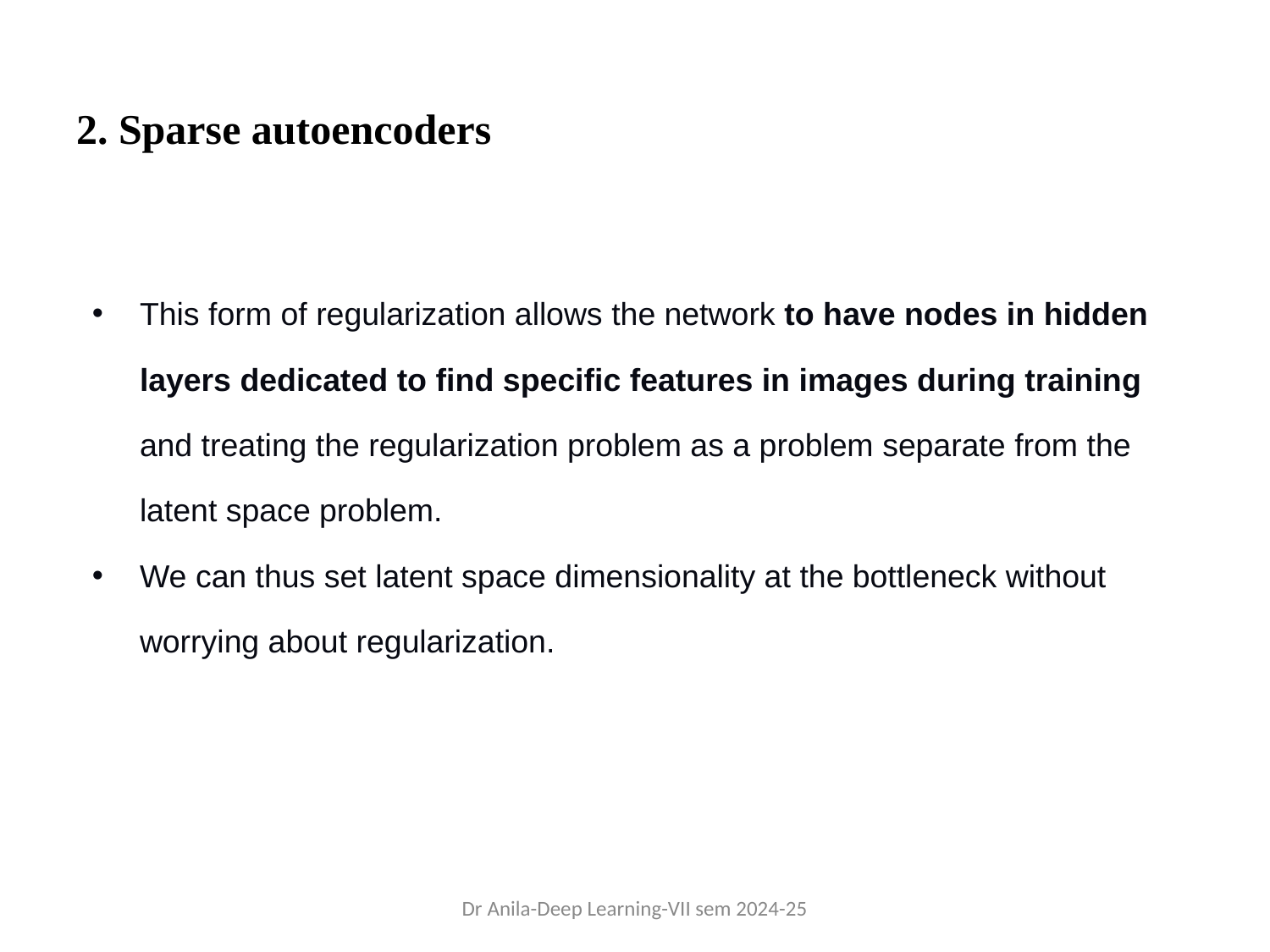

# 2. Sparse autoencoders

This form of regularization allows the network to have nodes in hidden layers dedicated to find specific features in images during training and treating the regularization problem as a problem separate from the latent space problem.
We can thus set latent space dimensionality at the bottleneck without worrying about regularization.

Dr Anila-Deep Learning-VII sem 2024-25